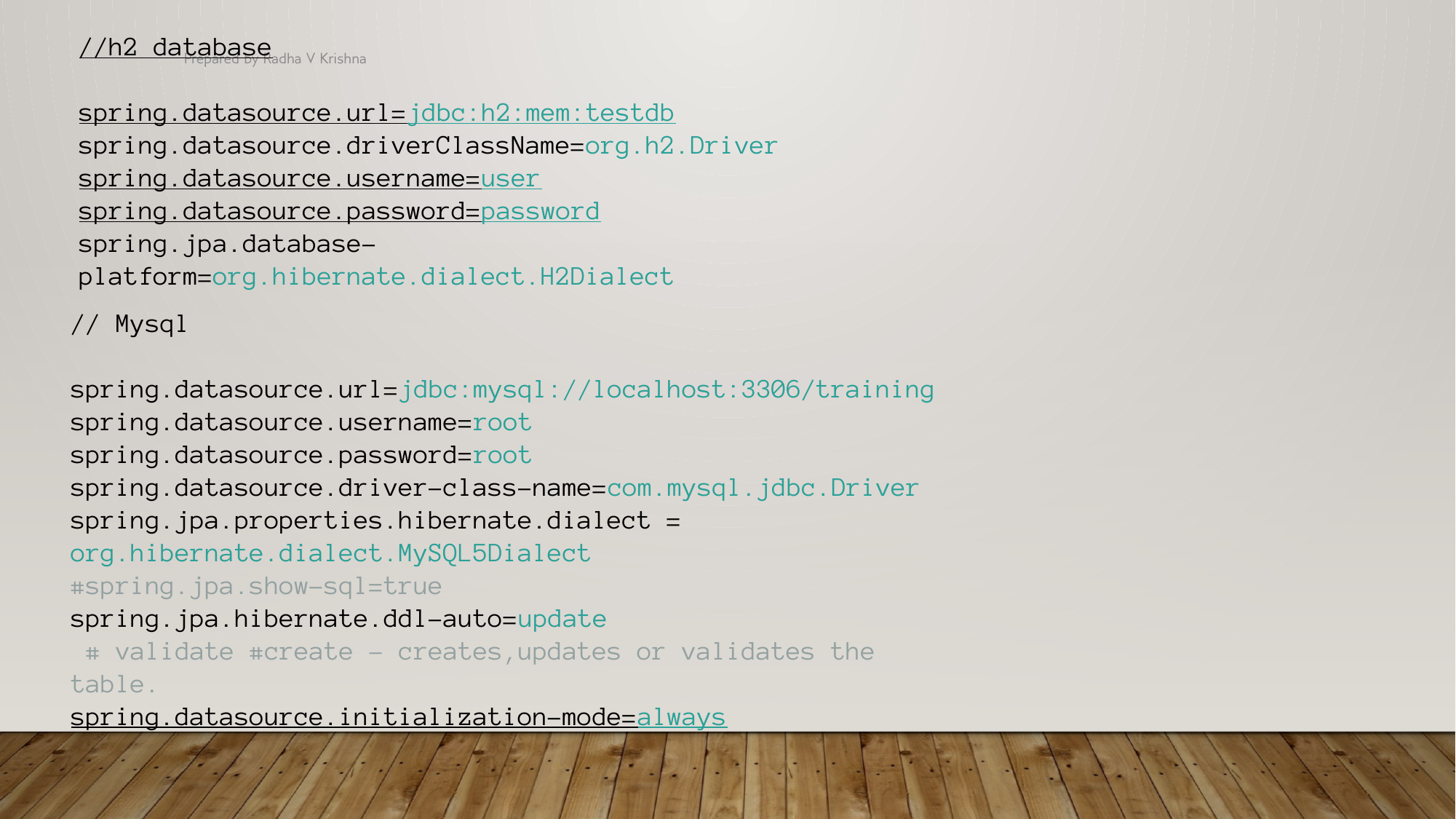

//h2 database

spring.datasource.url=jdbc:h2:mem:testdb
spring.datasource.driverClassName=org.h2.Driver
spring.datasource.username=user
spring.datasource.password=password
spring.jpa.database-platform=org.hibernate.dialect.H2Dialect
Prepared by Radha V Krishna
// Mysql

spring.datasource.url=jdbc:mysql://localhost:3306/training
spring.datasource.username=root
spring.datasource.password=root
spring.datasource.driver-class-name=com.mysql.jdbc.Driver
spring.jpa.properties.hibernate.dialect = org.hibernate.dialect.MySQL5Dialect
#spring.jpa.show-sql=true
spring.jpa.hibernate.ddl-auto=update
 # validate #create – creates,updates or validates the table.
spring.datasource.initialization-mode=always